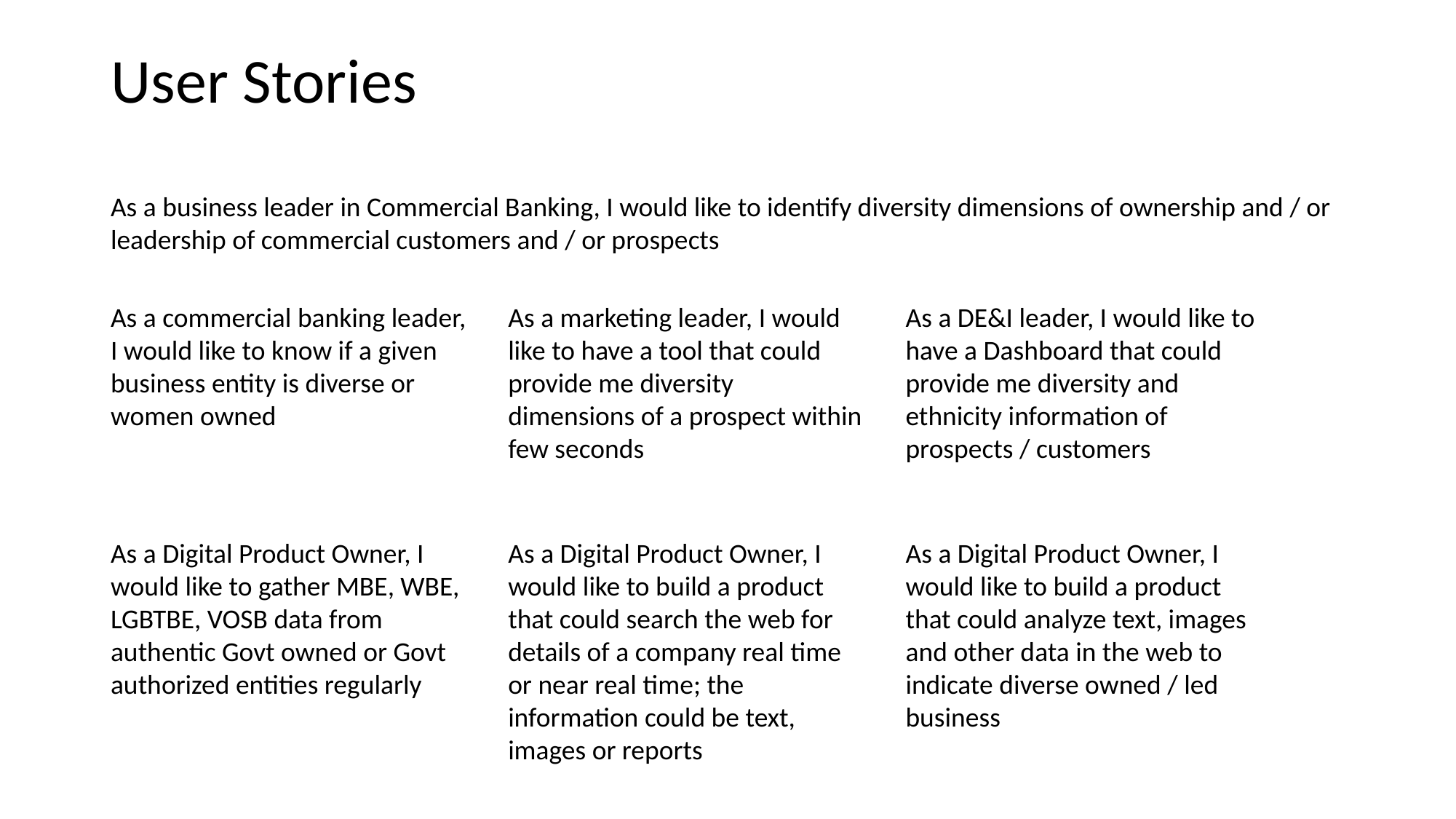

User Stories
As a business leader in Commercial Banking, I would like to identify diversity dimensions of ownership and / or leadership of commercial customers and / or prospects
As a commercial banking leader, I would like to know if a given business entity is diverse or women owned
As a marketing leader, I would like to have a tool that could provide me diversity dimensions of a prospect within few seconds
As a DE&I leader, I would like to have a Dashboard that could provide me diversity and ethnicity information of prospects / customers
As a Digital Product Owner, I would like to gather MBE, WBE, LGBTBE, VOSB data from authentic Govt owned or Govt authorized entities regularly
As a Digital Product Owner, I would like to build a product that could search the web for details of a company real time or near real time; the information could be text, images or reports
As a Digital Product Owner, I would like to build a product that could analyze text, images and other data in the web to indicate diverse owned / led business